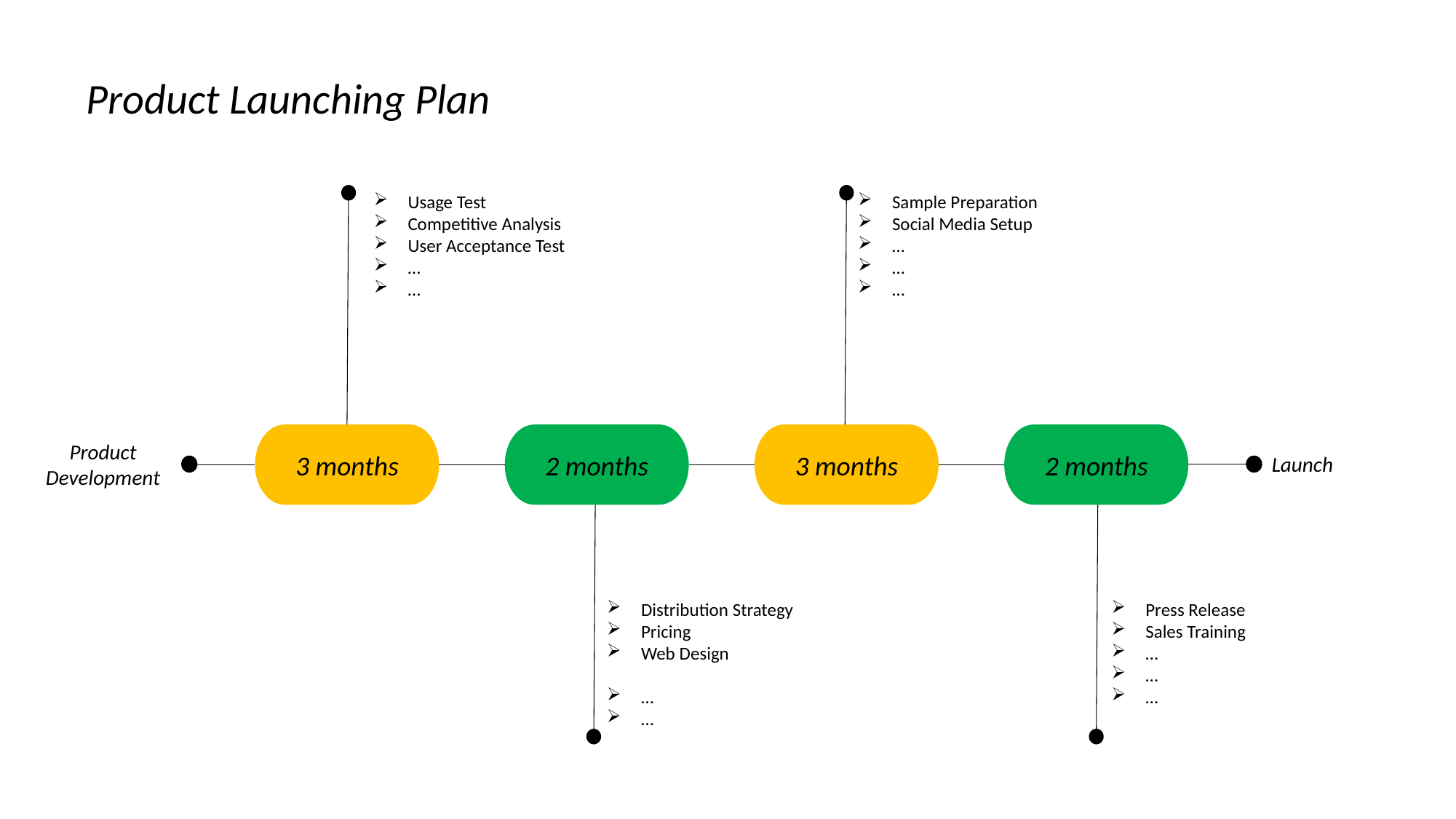

Product Launching Plan

Usage Test
Competitive Analysis
User Acceptance Test
…
…

Sample Preparation
Social Media Setup
…
…
…
3 months
2 months
3 months
2 months
Product
Development
Launch

Distribution Strategy
Pricing
Web Design

…
…
Press Release
Sales Training
…
…
…